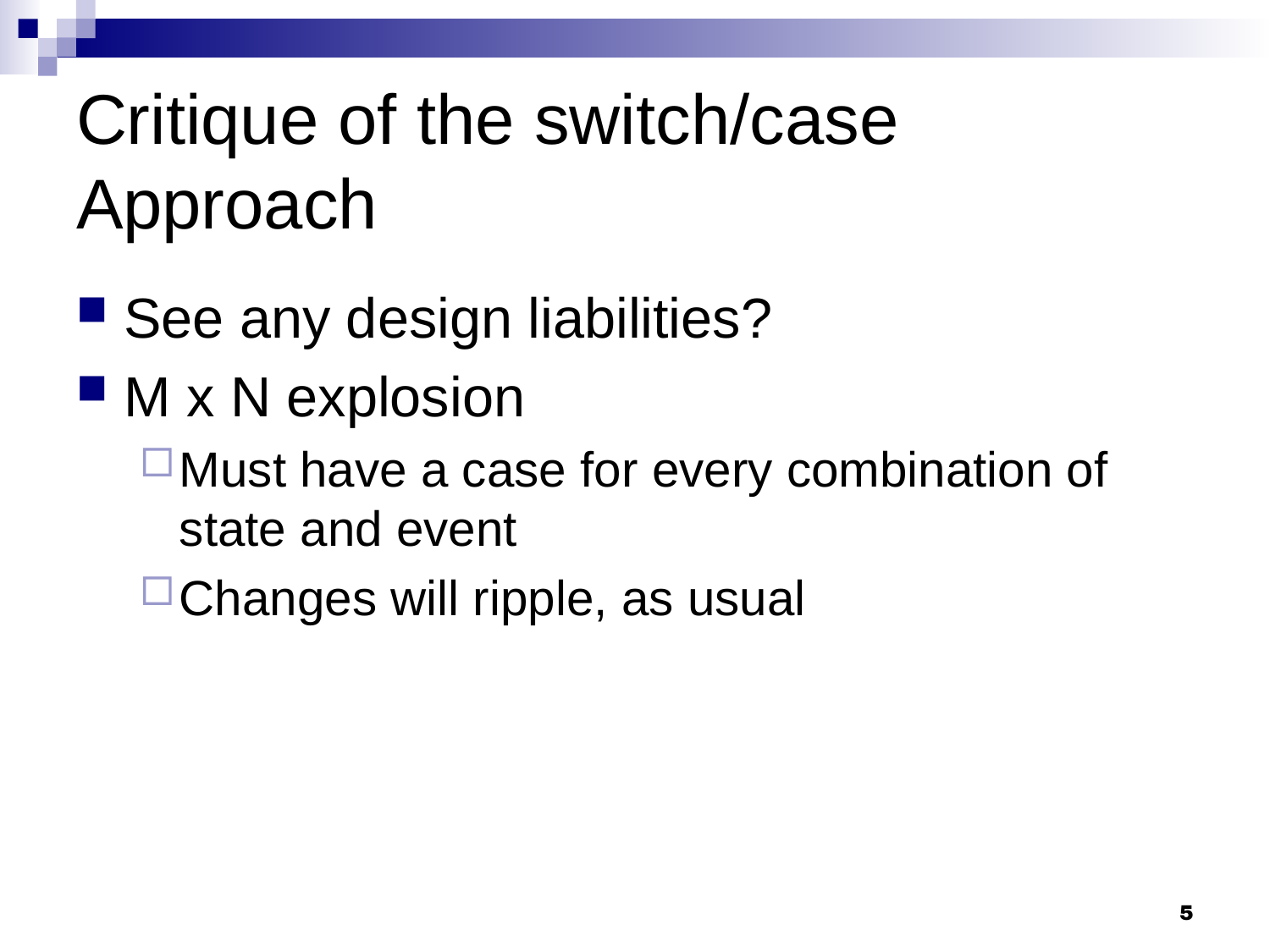

# Critique of the switch/case Approach
See any design liabilities?
M x N explosion
Must have a case for every combination of state and event
Changes will ripple, as usual
5